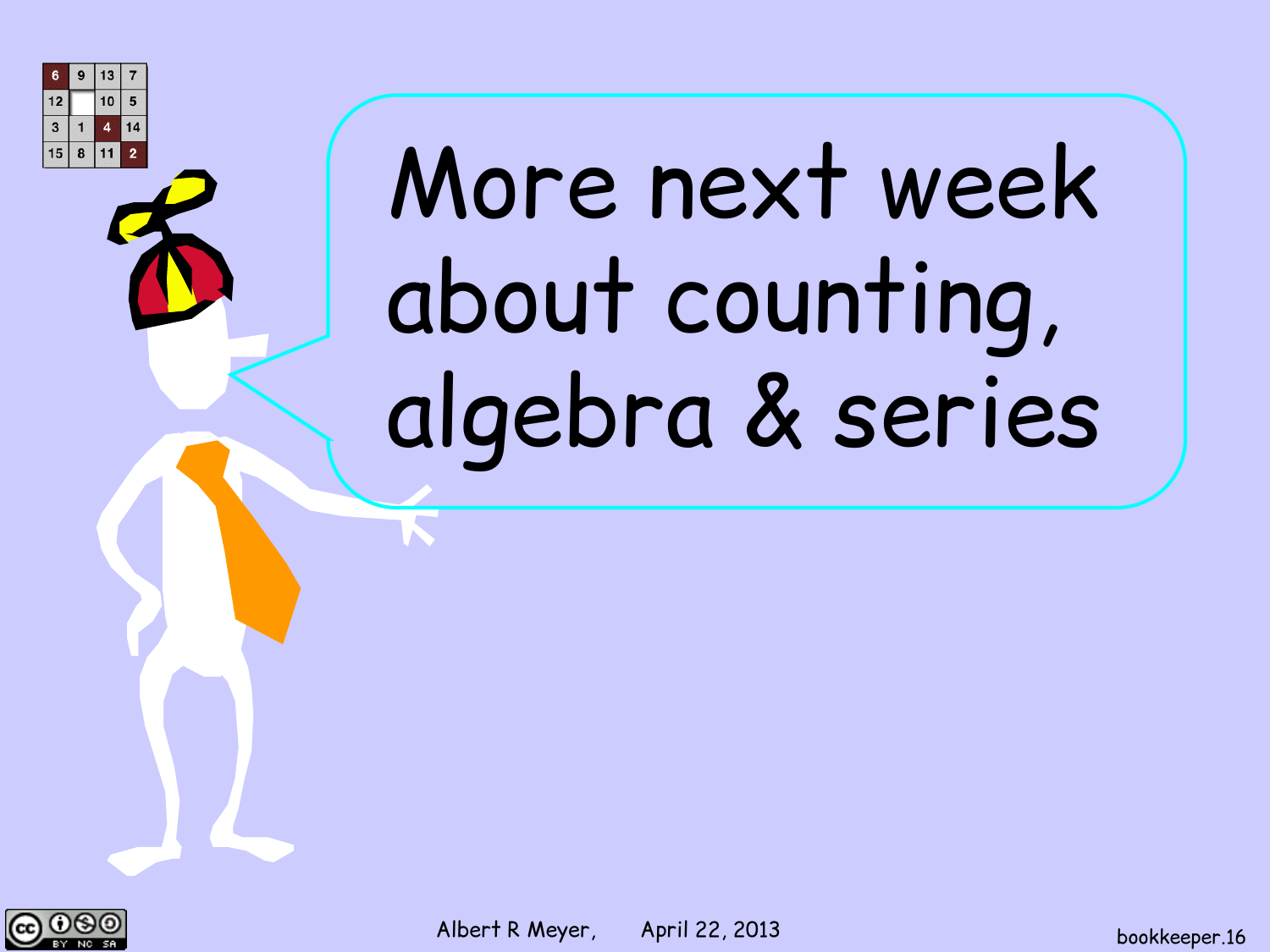

More next week about counting, algebra & series

bookkeeper.16